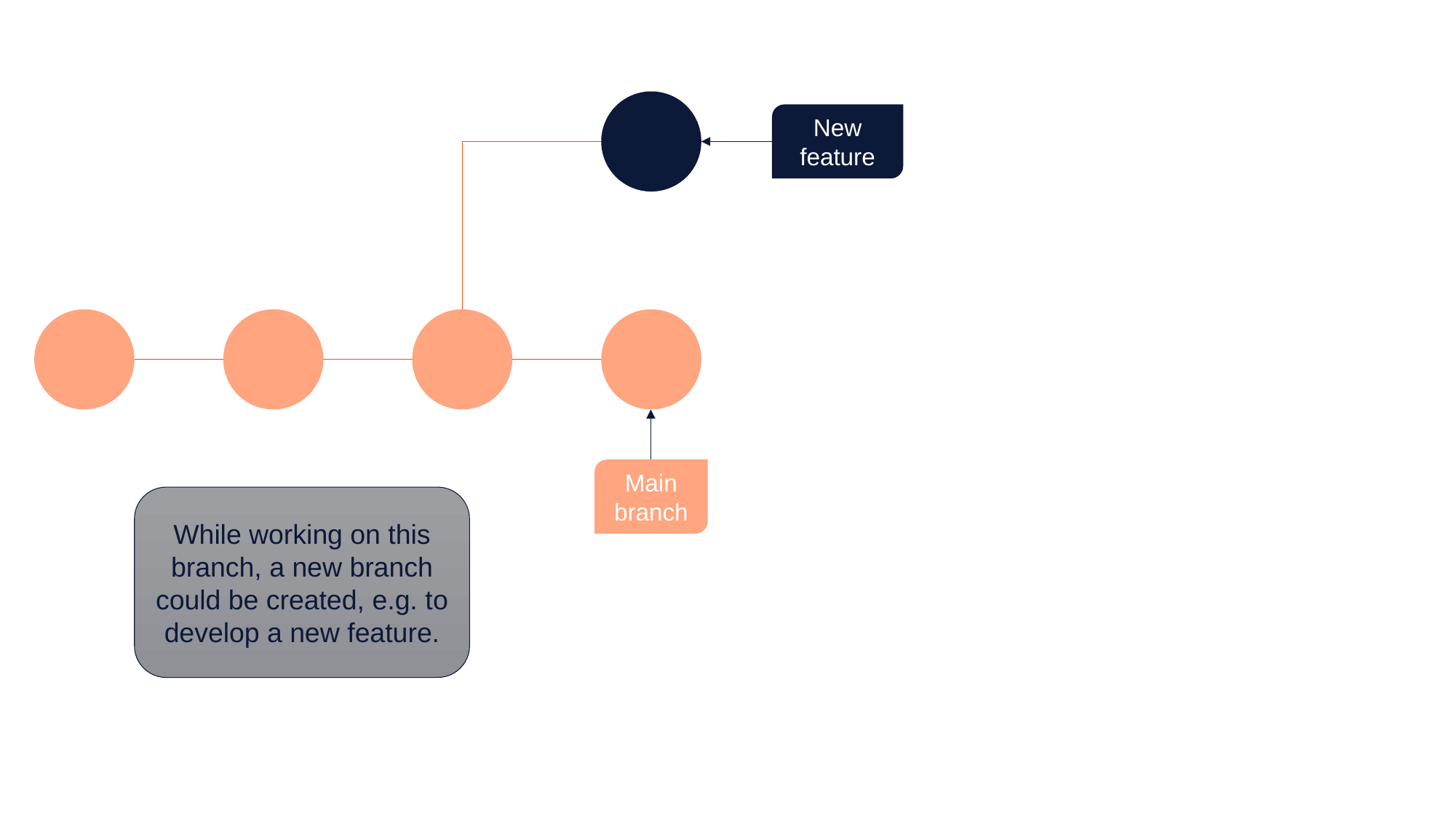

New feature

Main branch
While working on this branch, a new branch could be created, e.g. to develop a new feature.